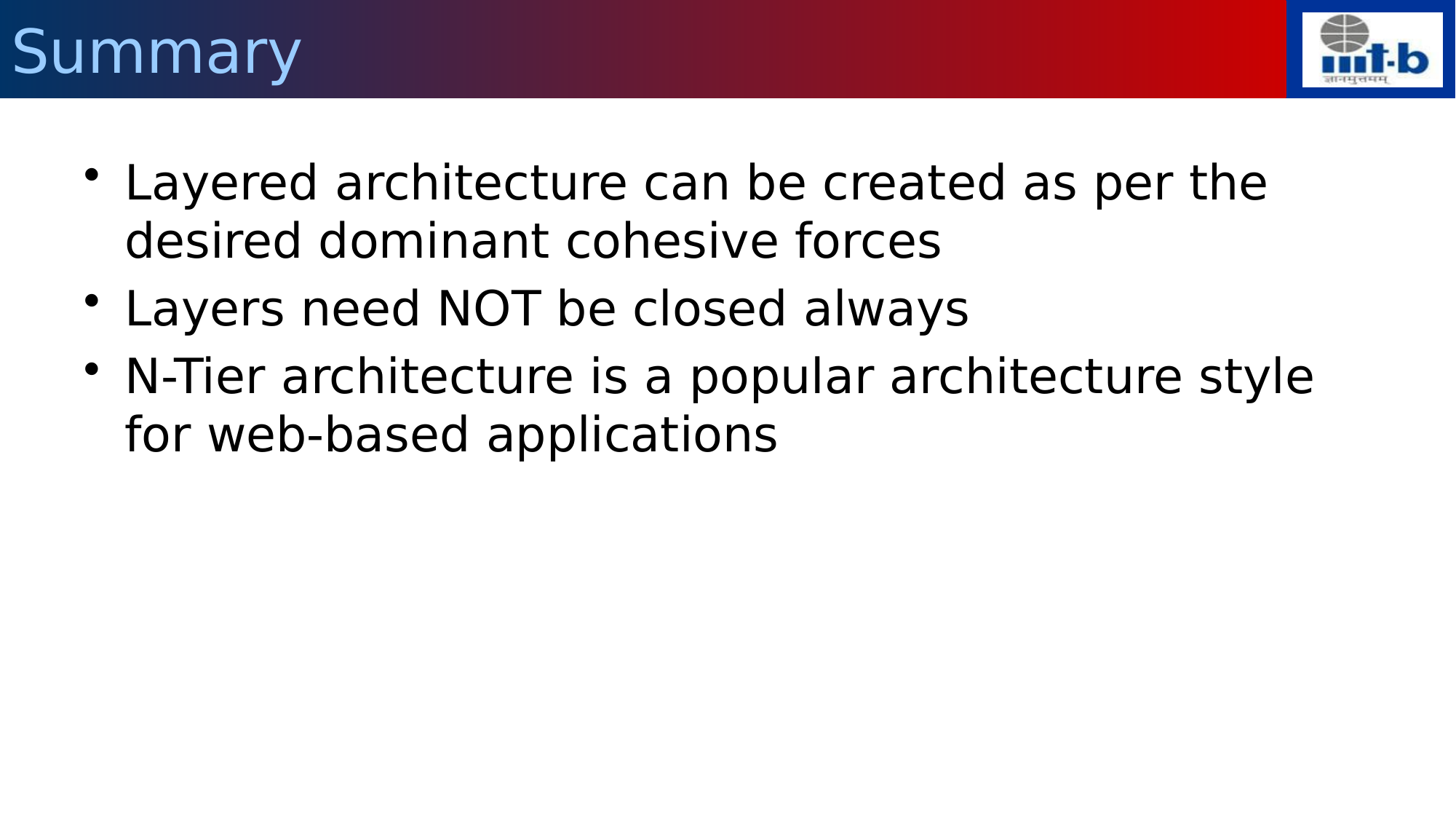

# Summary
Layered architecture can be created as per the desired dominant cohesive forces
Layers need NOT be closed always
N-Tier architecture is a popular architecture style for web-based applications